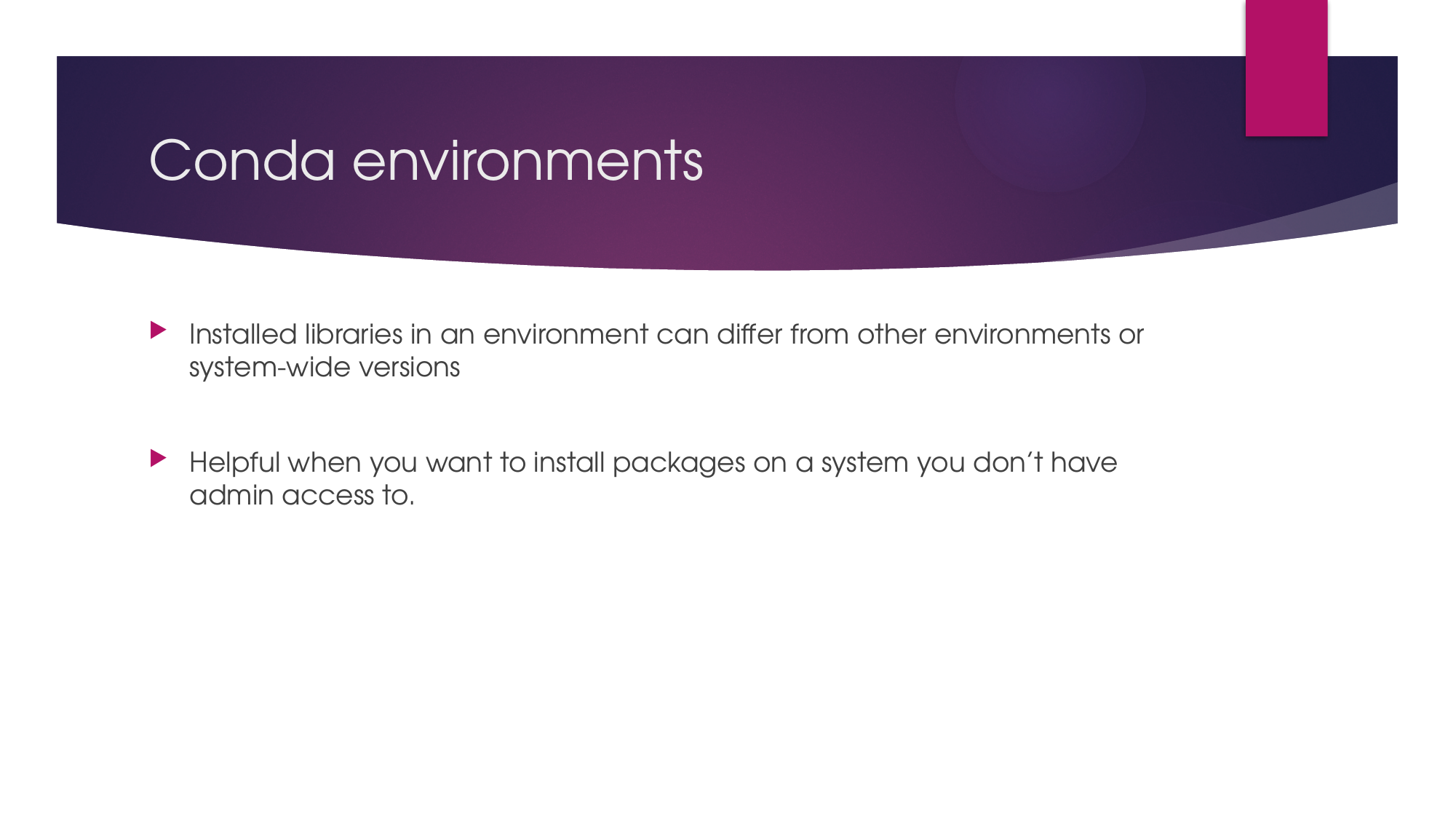

# Conda environments
Installed libraries in an environment can differ from other environments or system-wide versions

Helpful when you want to install packages on a system you don’t have admin access to.